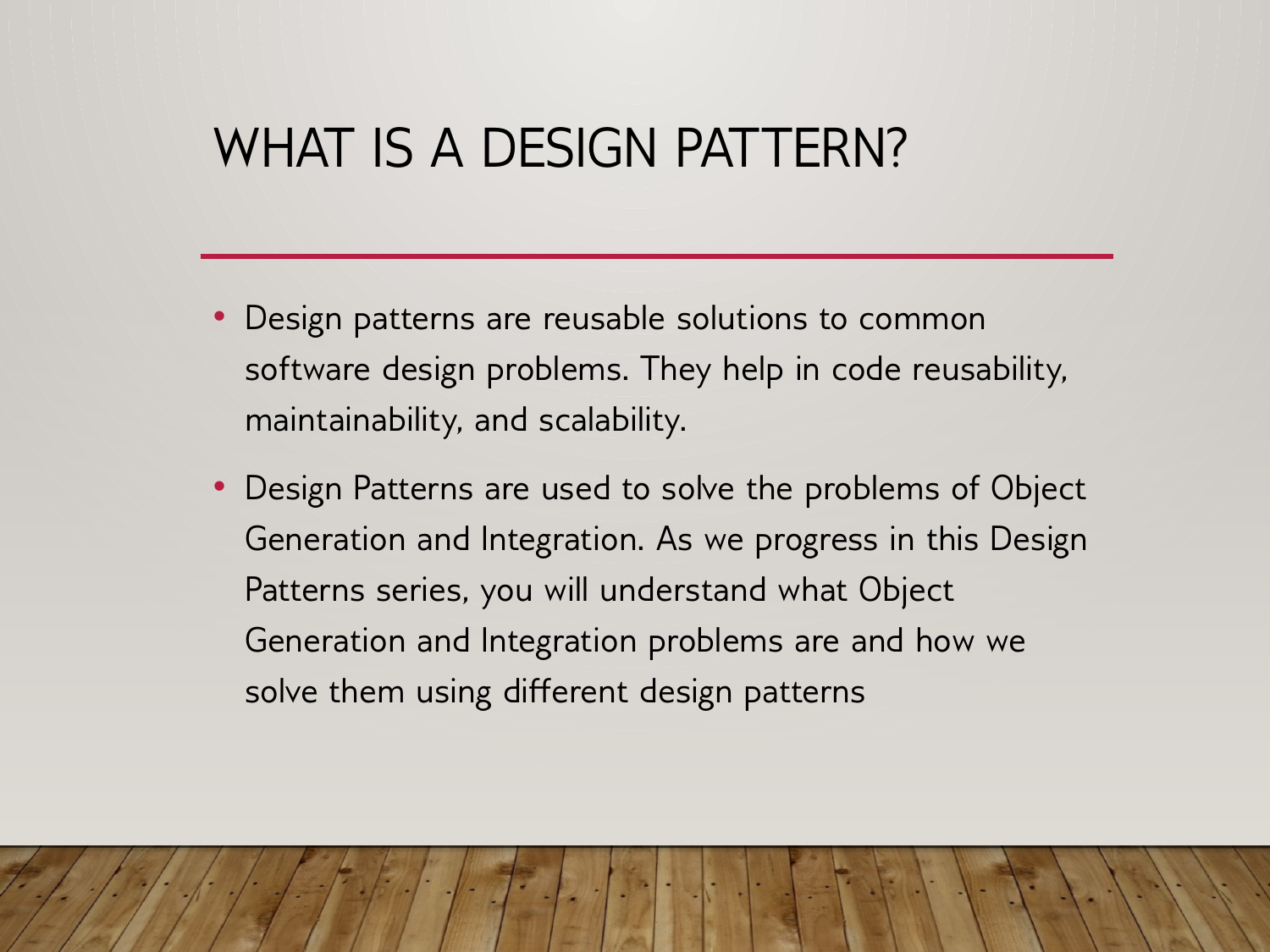

# What is a Design Pattern?
Design patterns are reusable solutions to common software design problems. They help in code reusability, maintainability, and scalability.
Design Patterns are used to solve the problems of Object Generation and Integration. As we progress in this Design Patterns series, you will understand what Object Generation and Integration problems are and how we solve them using different design patterns